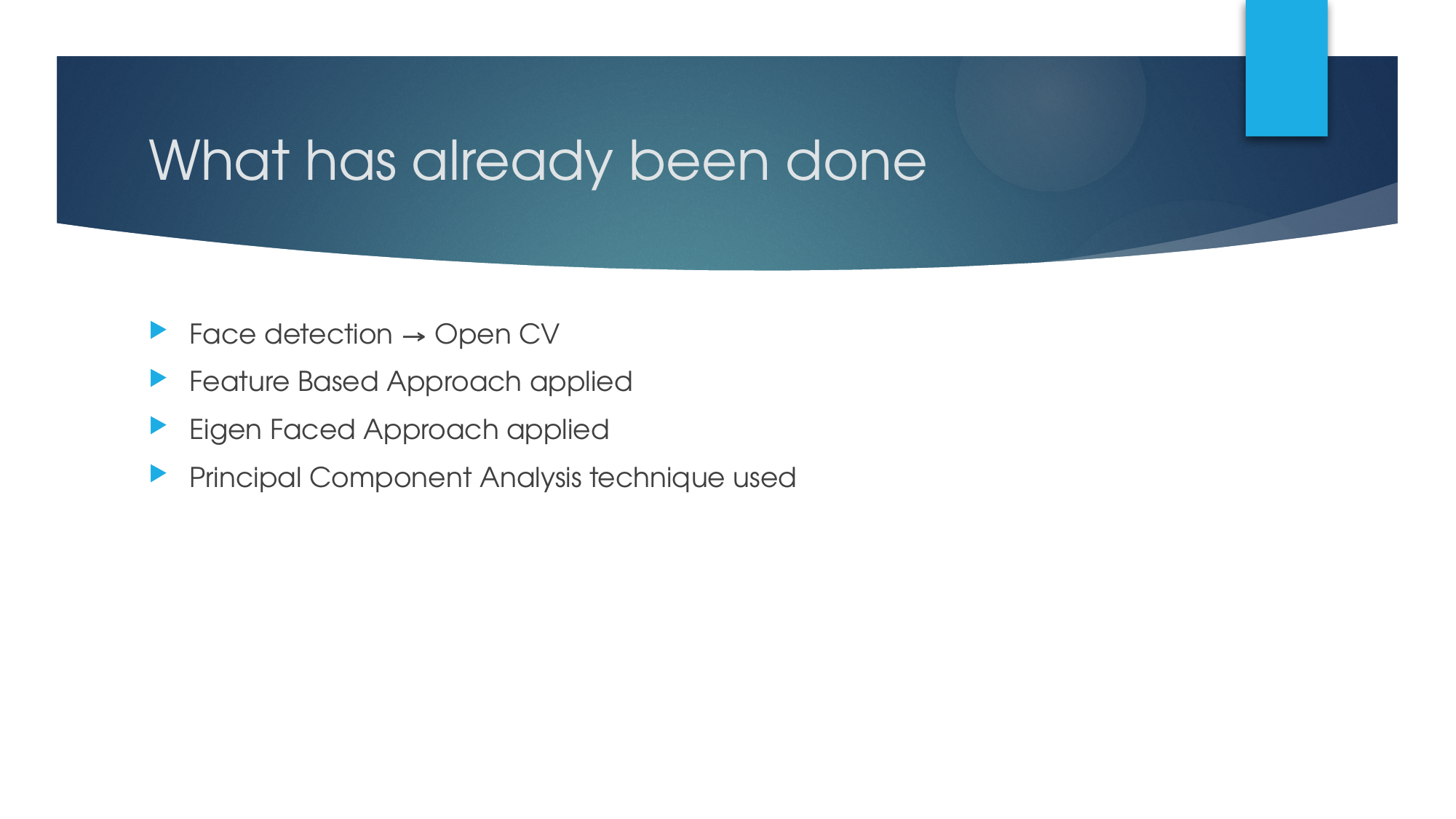

# What has already been done
Face detection → Open CV
Feature Based Approach applied
Eigen Faced Approach applied
Principal Component Analysis technique used